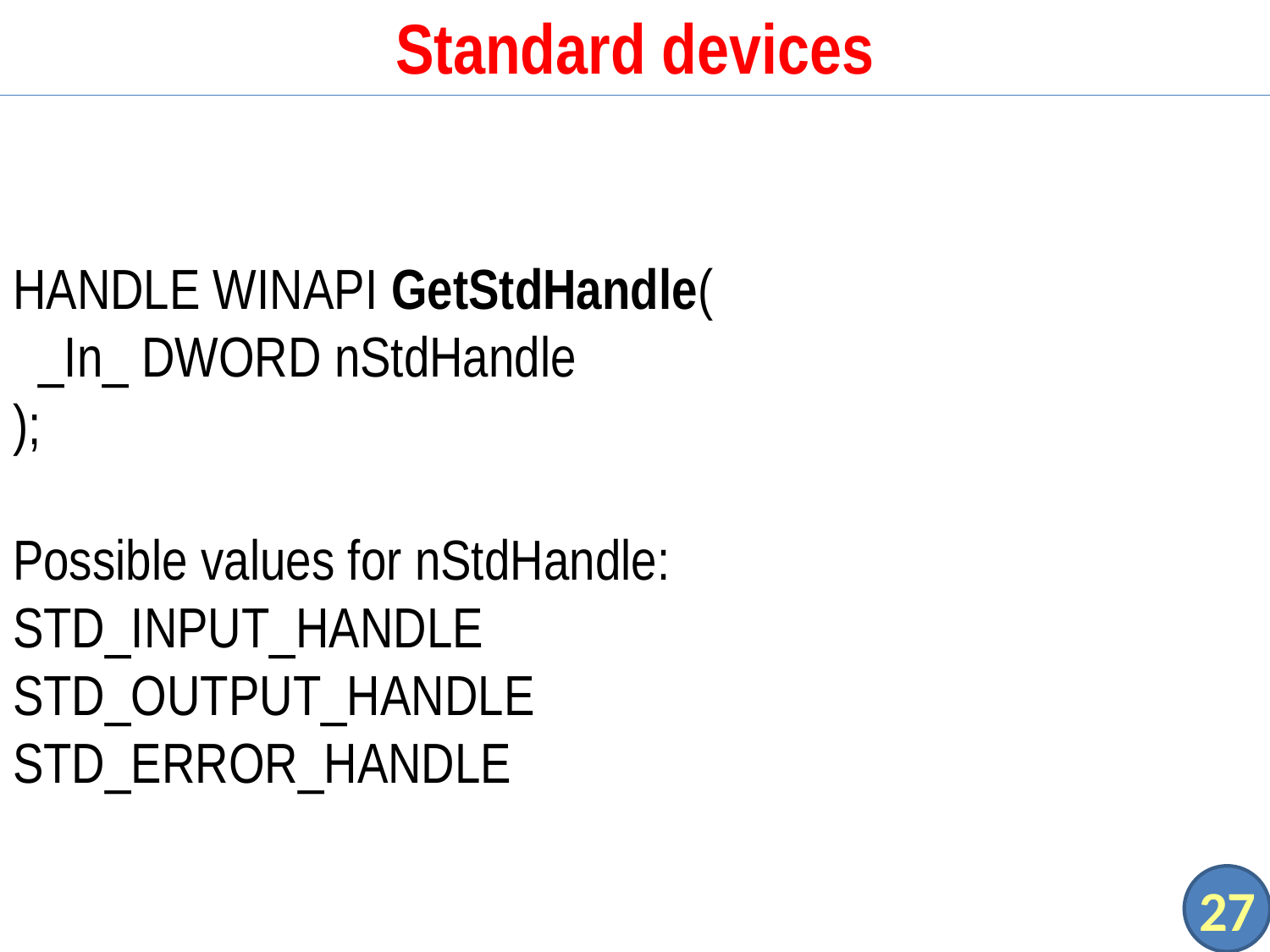

# Standard devices
HANDLE WINAPI GetStdHandle(
  _In_ DWORD nStdHandle
);

Possible values for nStdHandle:
STD_INPUT_HANDLE
STD_OUTPUT_HANDLE
STD_ERROR_HANDLE
27